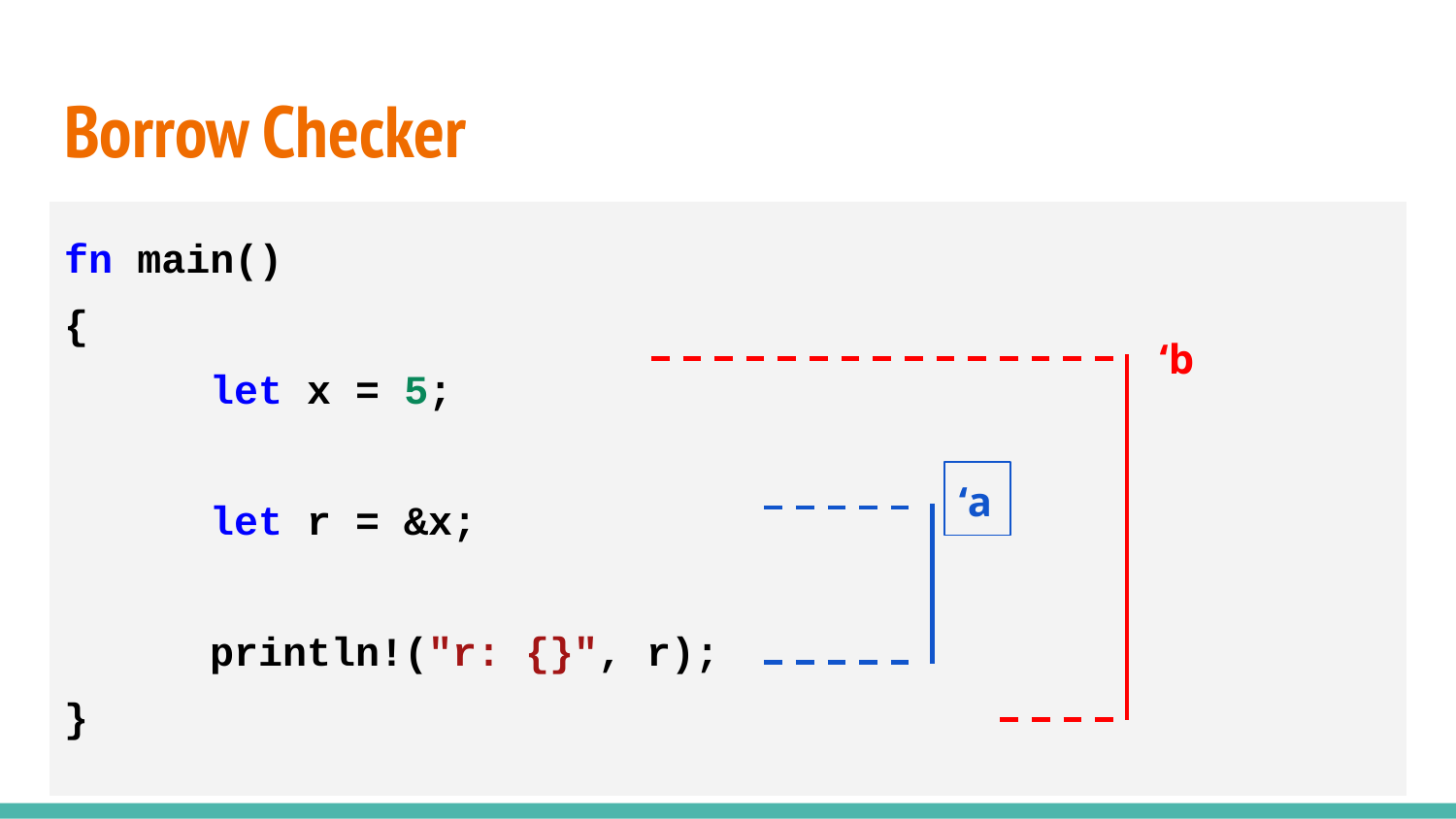

# Borrow Checker
fn main()
{
let x = 5;

      let r = &x;

println!("r: {}", r);
}

‘b
‘a